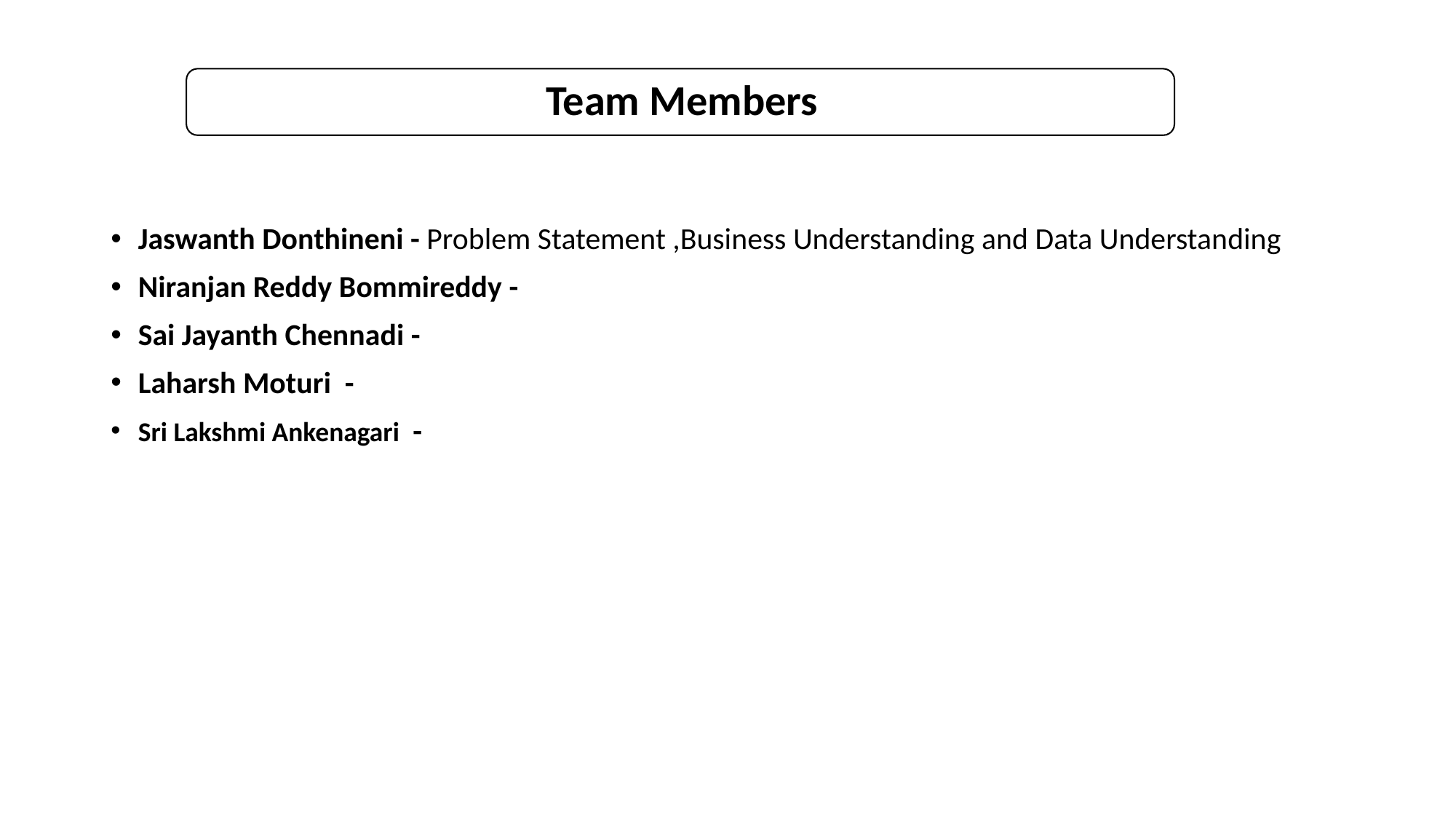

Team Members
Jaswanth Donthineni - Problem Statement ,Business Understanding and Data Understanding
Niranjan Reddy Bommireddy -
Sai Jayanth Chennadi -
Laharsh Moturi  -
Sri Lakshmi Ankenagari  -